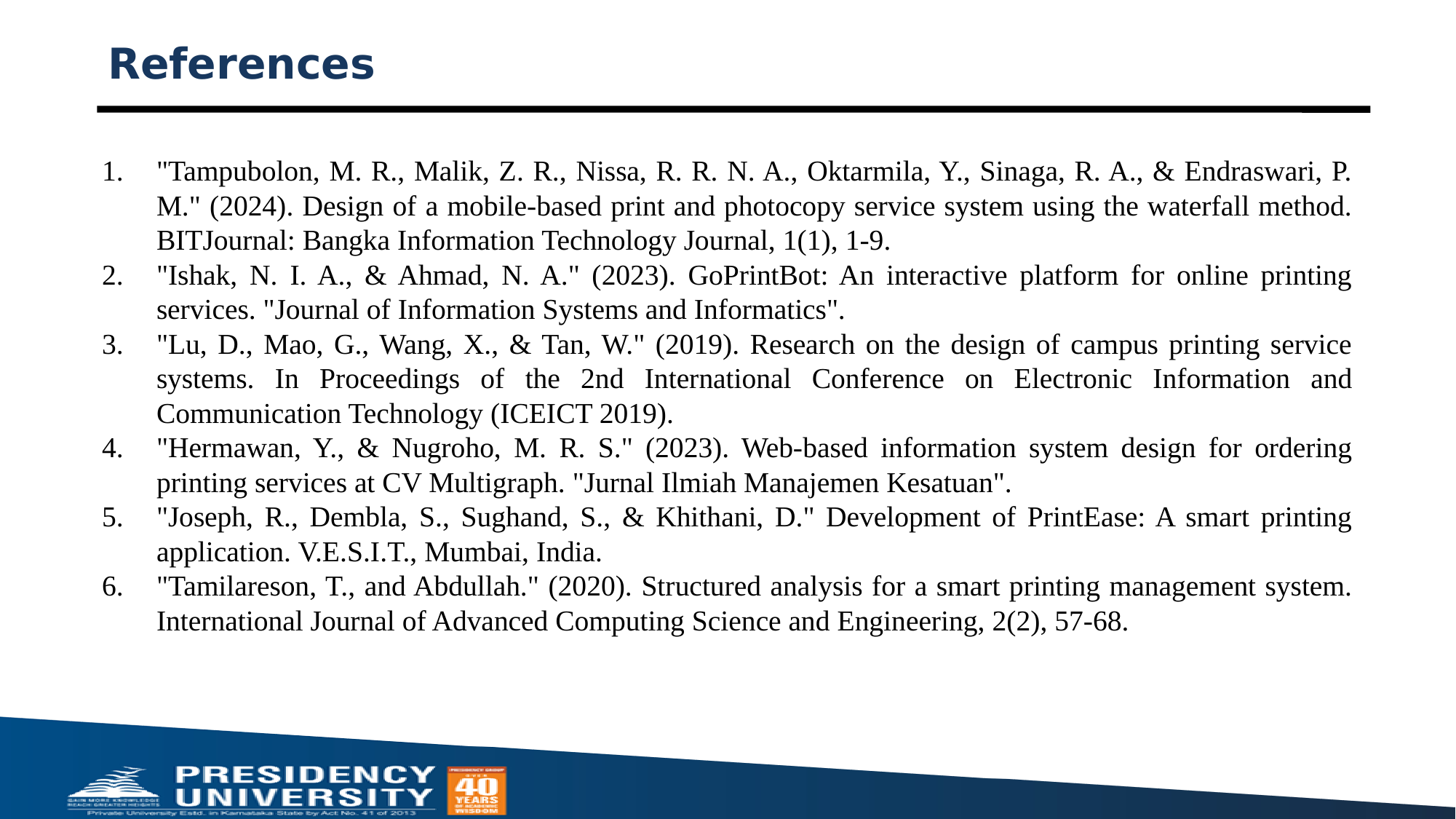

# References
"Tampubolon, M. R., Malik, Z. R., Nissa, R. R. N. A., Oktarmila, Y., Sinaga, R. A., & Endraswari, P. M." (2024). Design of a mobile-based print and photocopy service system using the waterfall method. BITJournal: Bangka Information Technology Journal, 1(1), 1-9.
"Ishak, N. I. A., & Ahmad, N. A." (2023). GoPrintBot: An interactive platform for online printing services. "Journal of Information Systems and Informatics".
"Lu, D., Mao, G., Wang, X., & Tan, W." (2019). Research on the design of campus printing service systems. In Proceedings of the 2nd International Conference on Electronic Information and Communication Technology (ICEICT 2019).
"Hermawan, Y., & Nugroho, M. R. S." (2023). Web-based information system design for ordering printing services at CV Multigraph. "Jurnal Ilmiah Manajemen Kesatuan".
"Joseph, R., Dembla, S., Sughand, S., & Khithani, D." Development of PrintEase: A smart printing application. V.E.S.I.T., Mumbai, India.
"Tamilareson, T., and Abdullah." (2020). Structured analysis for a smart printing management system. International Journal of Advanced Computing Science and Engineering, 2(2), 57-68.